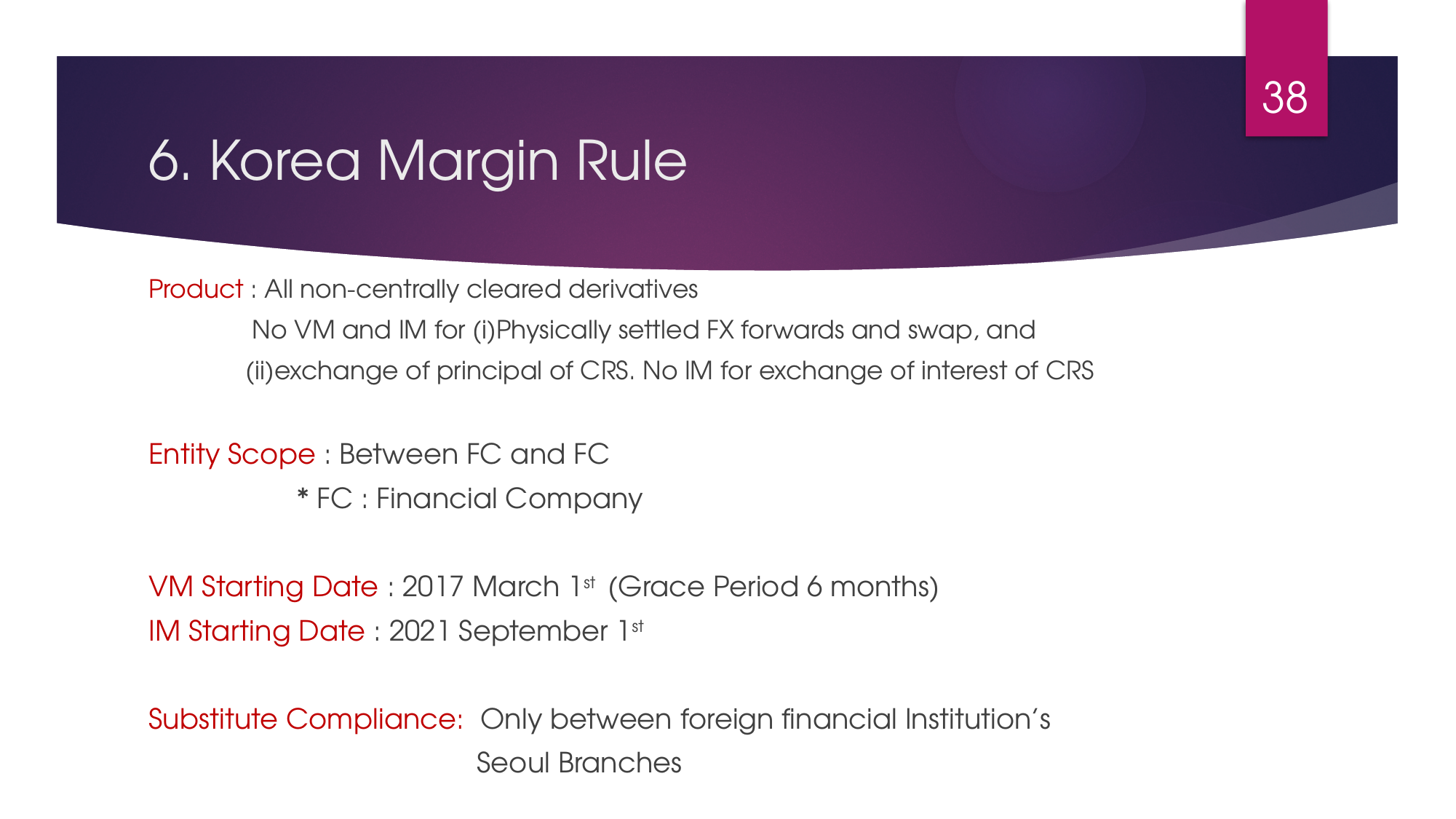

38
# 6. Korea Margin Rule
Product : All non-centrally cleared derivatives
               No VM and IM for (i)Physically settled FX forwards and swap, and
              (ii)exchange of principal of CRS. No IM for exchange of interest of CRS

Entity Scope : Between FC and FC
                   * FC : Financial Company

VM Starting Date : 2017 March 1st  (Grace Period 6 months)
IM Starting Date : 2021 September 1st

Substitute Compliance:  Only between foreign financial Institution’s
                                          Seoul Branches